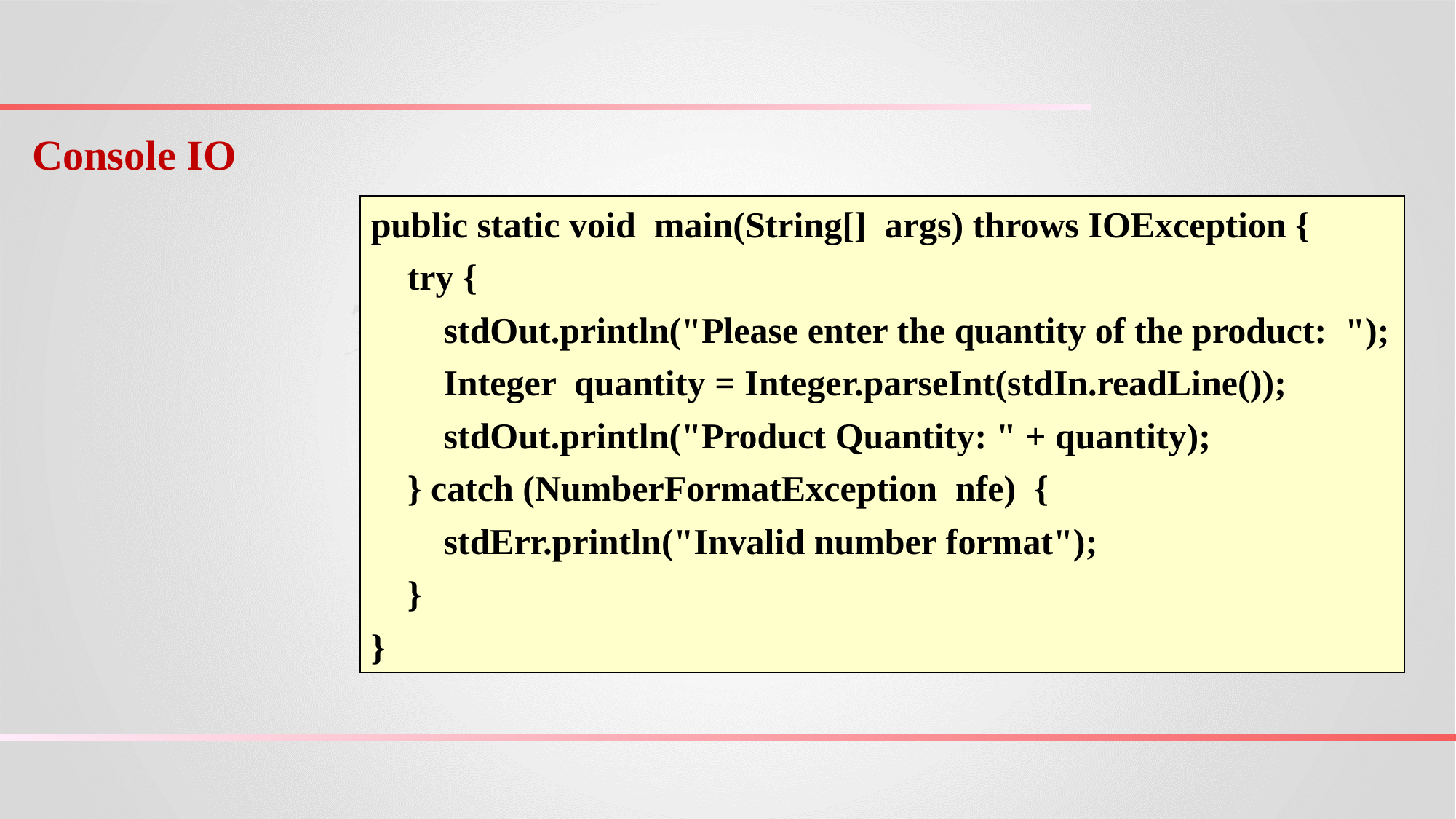

Console IO

public static void  main(String[]  args) throws IOException {
    try {
        stdOut.println("Please enter the quantity of the product:  ");
        Integer  quantity = Integer.parseInt(stdIn.readLine());
        stdOut.println("Product Quantity: " + quantity);
    } catch (NumberFormatException  nfe)  {
        stdErr.println("Invalid number format");
    }
}